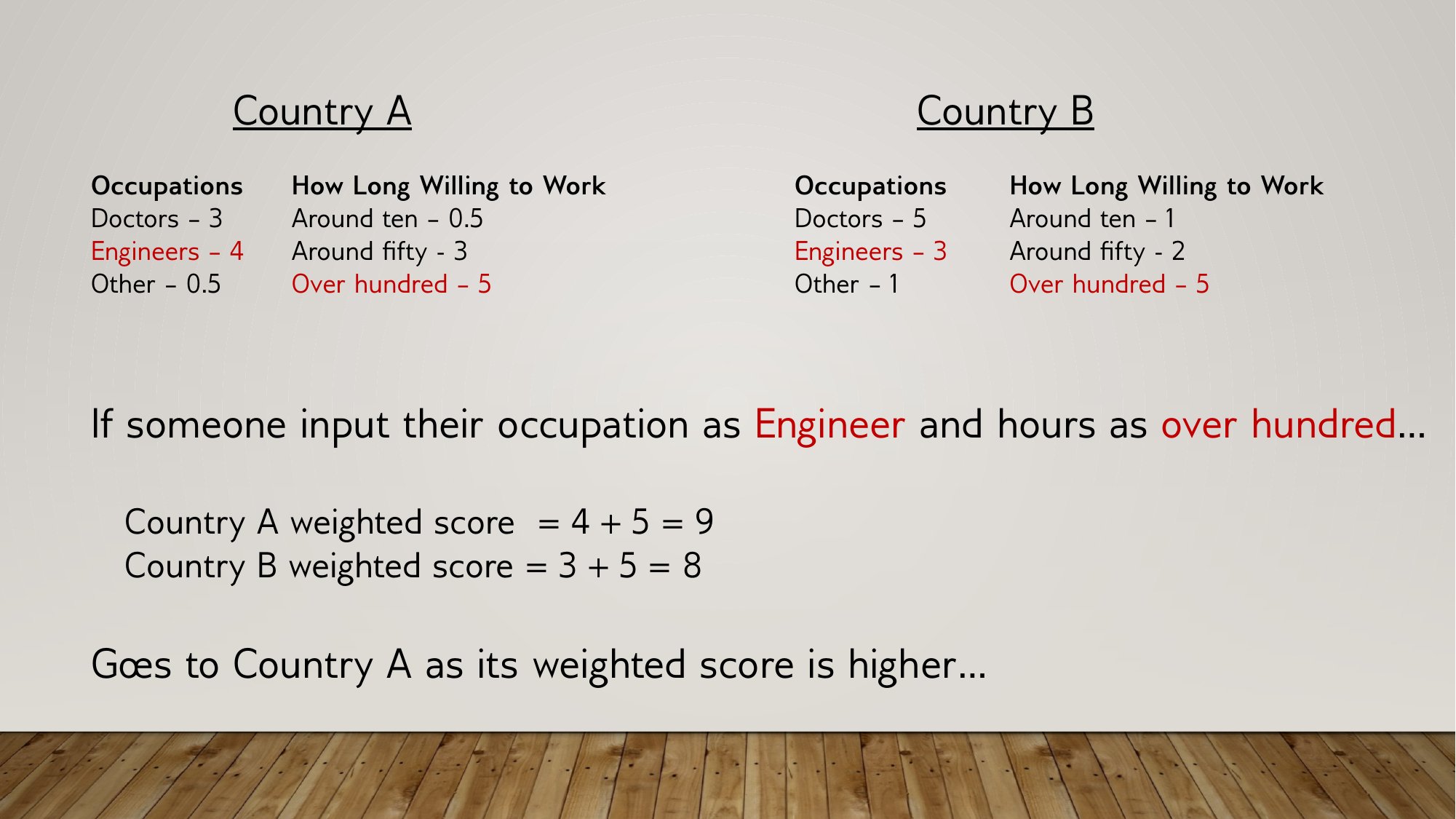

Country A
Country B
Occupations
Doctors – 3
Engineers – 4
Other – 0.5

How Long Willing to Work
Around ten – 0.5
Around fifty - 3
Over hundred – 5

Occupations
Doctors – 5
Engineers – 3
Other – 1

How Long Willing to Work
Around ten – 1
Around fifty - 2
Over hundred – 5

If someone input their occupation as Engineer and hours as over hundred…

	Country A weighted score  = 4 + 5 = 9
	Country B weighted score = 3 + 5 = 8

Goes to Country A as its weighted score is higher…